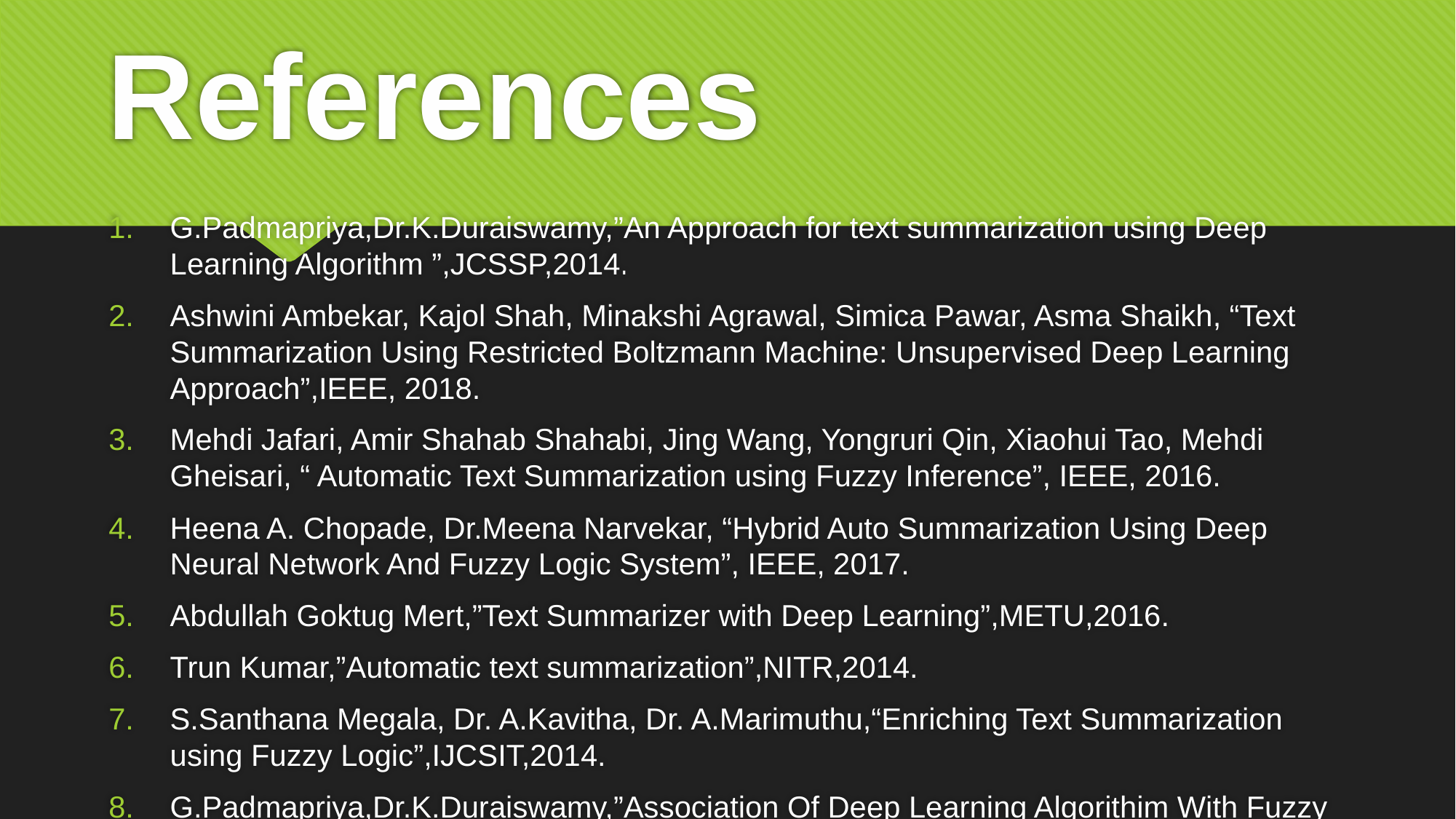

# References

G.Padmapriya,Dr.K.Duraiswamy,”An Approach for text summarization using Deep Learning Algorithm ”,JCSSP,2014.
Ashwini Ambekar, Kajol Shah, Minakshi Agrawal, Simica Pawar, Asma Shaikh, “Text Summarization Using Restricted Boltzmann Machine: Unsupervised Deep Learning Approach”,IEEE, 2018.
Mehdi Jafari, Amir Shahab Shahabi, Jing Wang, Yongruri Qin, Xiaohui Tao, Mehdi Gheisari, “ Automatic Text Summarization using Fuzzy Inference”, IEEE, 2016.
Heena A. Chopade, Dr.Meena Narvekar, “Hybrid Auto Summarization Using Deep Neural Network And Fuzzy Logic System”, IEEE, 2017.
Abdullah Goktug Mert,”Text Summarizer with Deep Learning”,METU,2016.
Trun Kumar,”Automatic text summarization”,NITR,2014.
S.Santhana Megala, Dr. A.Kavitha, Dr. A.Marimuthu,“Enriching Text Summarization using Fuzzy Logic”,IJCSIT,2014.
G.Padmapriya,Dr.K.Duraiswamy,”Association Of Deep Learning Algorithim With Fuzzy Logic For Multi Document Text Summariazation”,JATIT,2014.